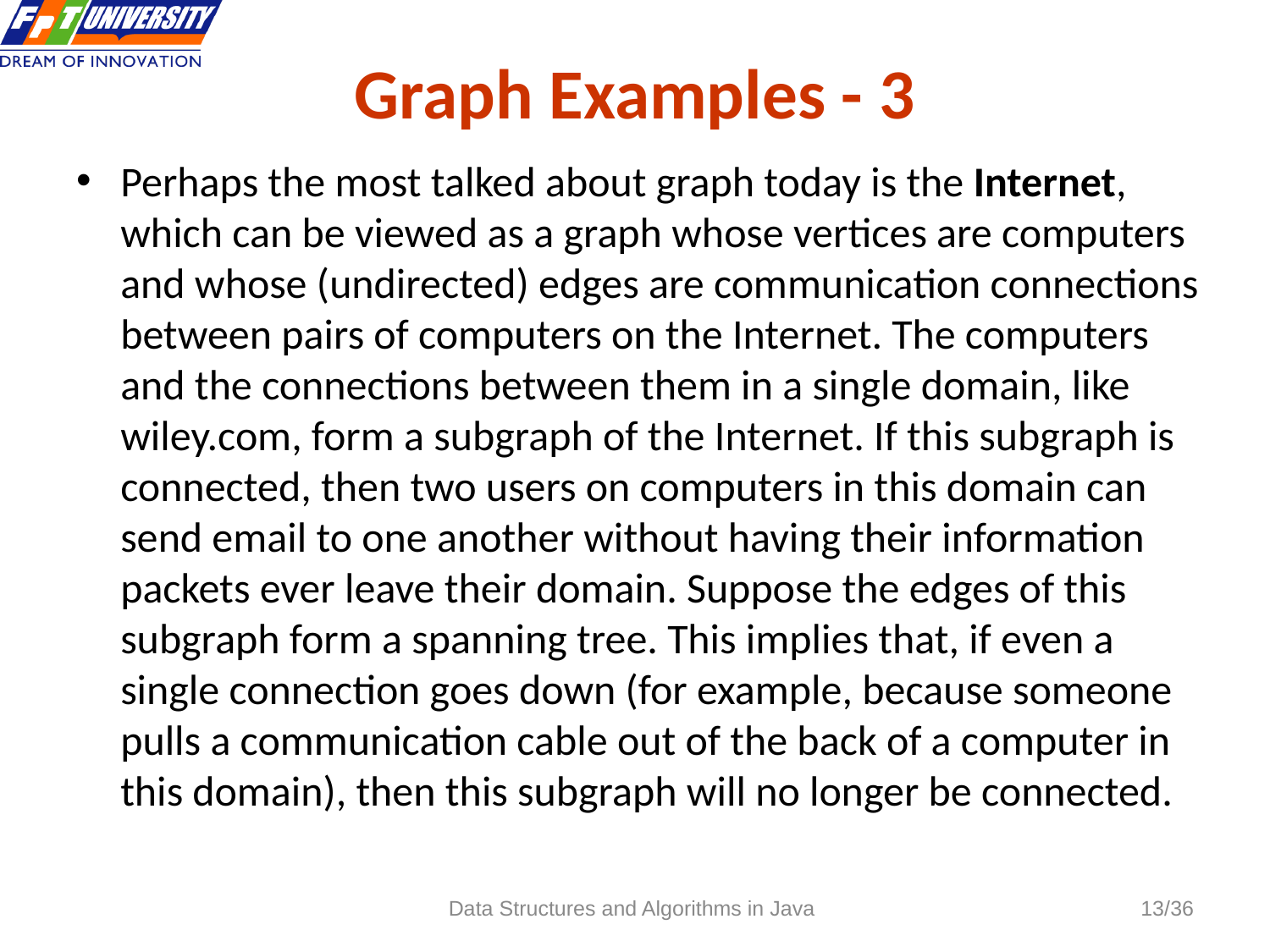

Graph Examples - 3
Perhaps the most talked about graph today is the Internet, which can be viewed as a graph whose vertices are computers and whose (undirected) edges are communication connections between pairs of computers on the Internet. The computers and the connections between them in a single domain, like wiley.com, form a subgraph of the Internet. If this subgraph is connected, then two users on computers in this domain can send email to one another without having their information packets ever leave their domain. Suppose the edges of this subgraph form a spanning tree. This implies that, if even a single connection goes down (for example, because someone pulls a communication cable out of the back of a computer in this domain), then this subgraph will no longer be connected.
 13
Data Structures and Algorithms in Java
13/36